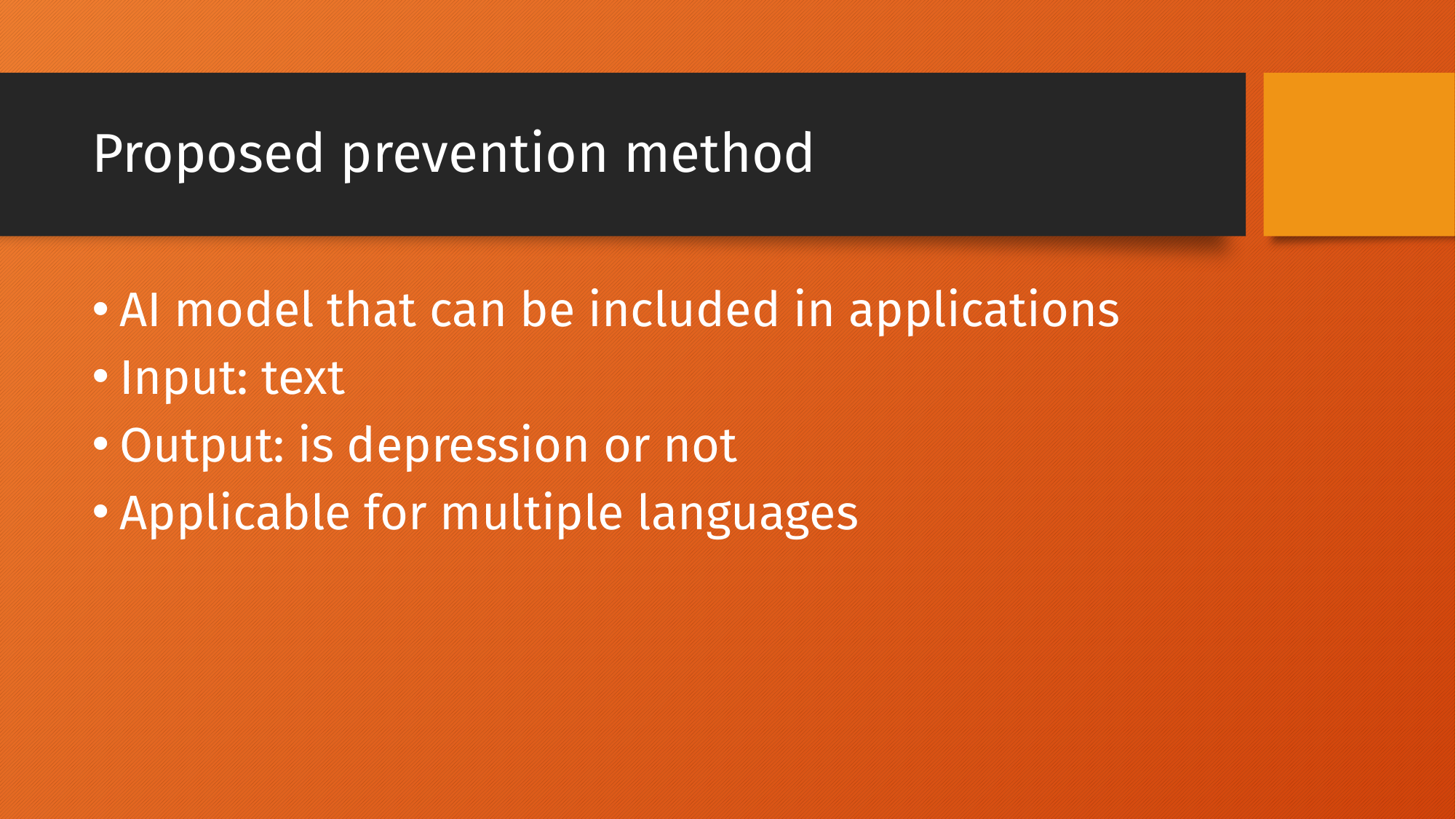

# Proposed prevention method
AI model that can be included in applications
Input: text
Output: is depression or not
Applicable for multiple languages